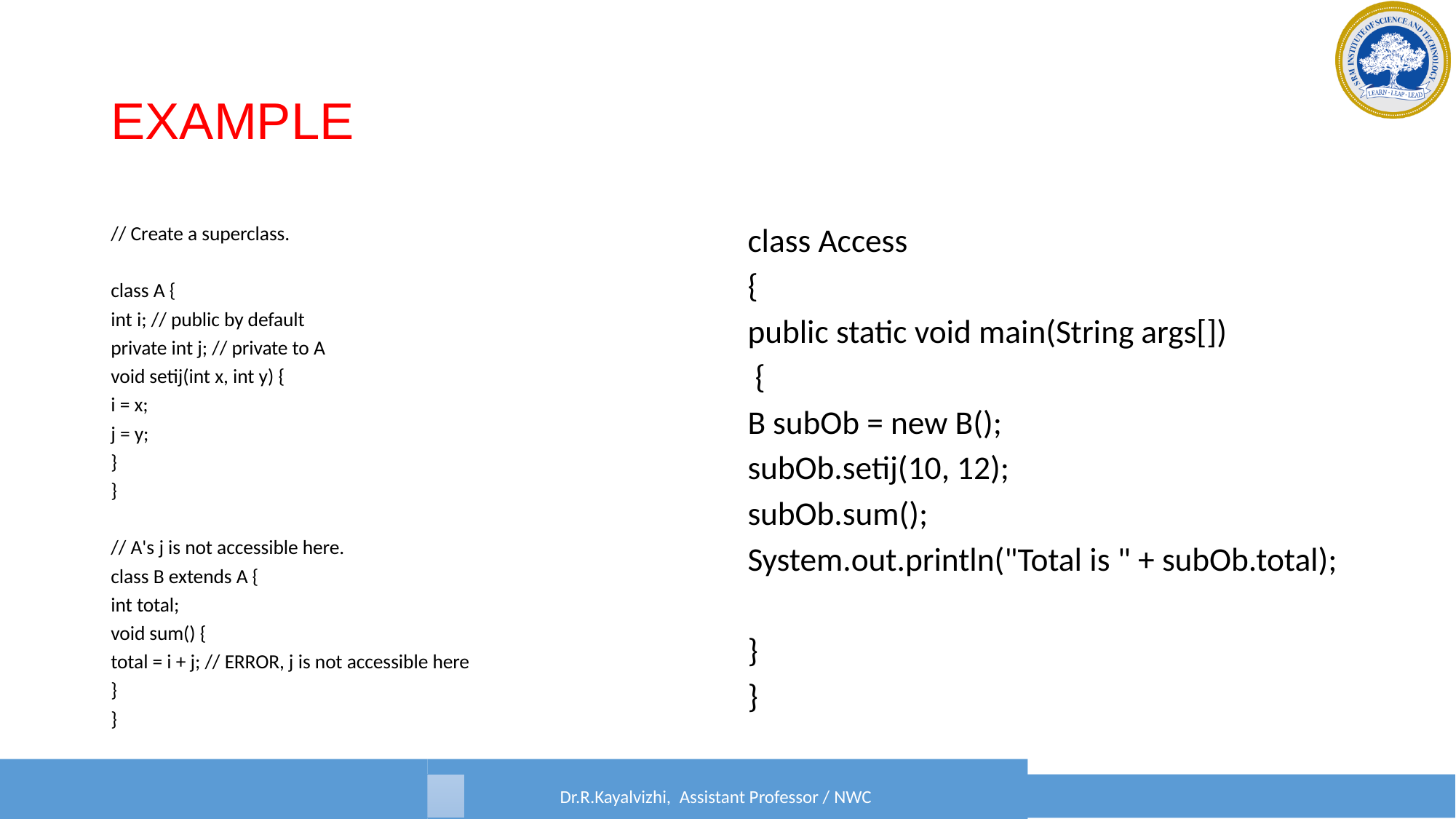

# EXAMPLE
// Create a superclass.

class A {
int i; // public by default
private int j; // private to A
void setij(int x, int y) {
i = x;
j = y;
}
}

// A's j is not accessible here.
class B extends A {
int total;
void sum() {
total = i + j; // ERROR, j is not accessible here
}
}
class Access
{
public static void main(String args[])
 {
B subOb = new B();
subOb.setij(10, 12);
subOb.sum();
System.out.println("Total is " + subOb.total);

}
}

Dr.P.Rama,  Assistant Professor / SRM CTECH
Dr.R.Kayalvizhi,  Assistant Professor / NWC

144